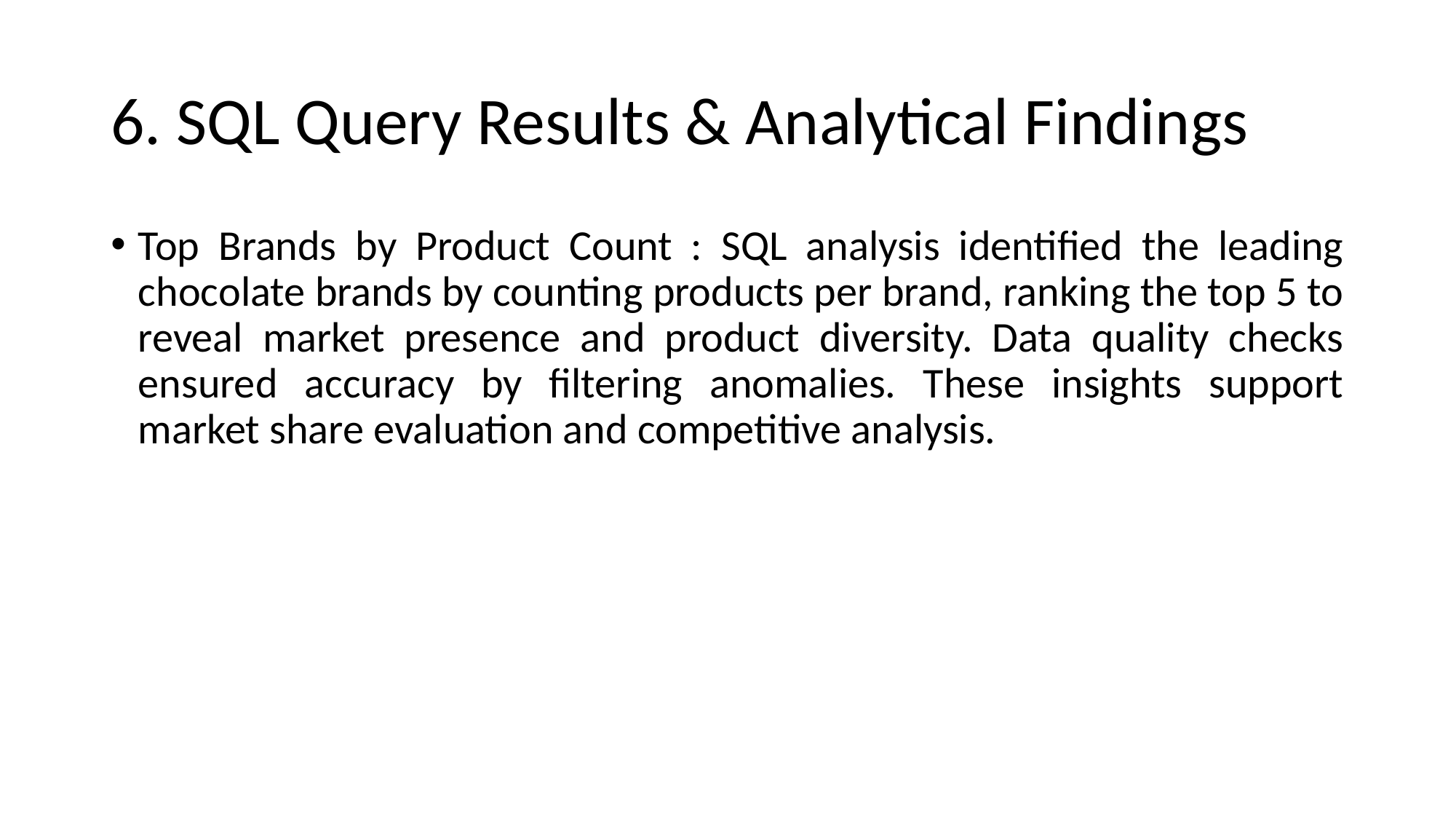

# 6. SQL Query Results & Analytical Findings
Top Brands by Product Count : SQL analysis identified the leading chocolate brands by counting products per brand, ranking the top 5 to reveal market presence and product diversity. Data quality checks ensured accuracy by filtering anomalies. These insights support market share evaluation and competitive analysis.